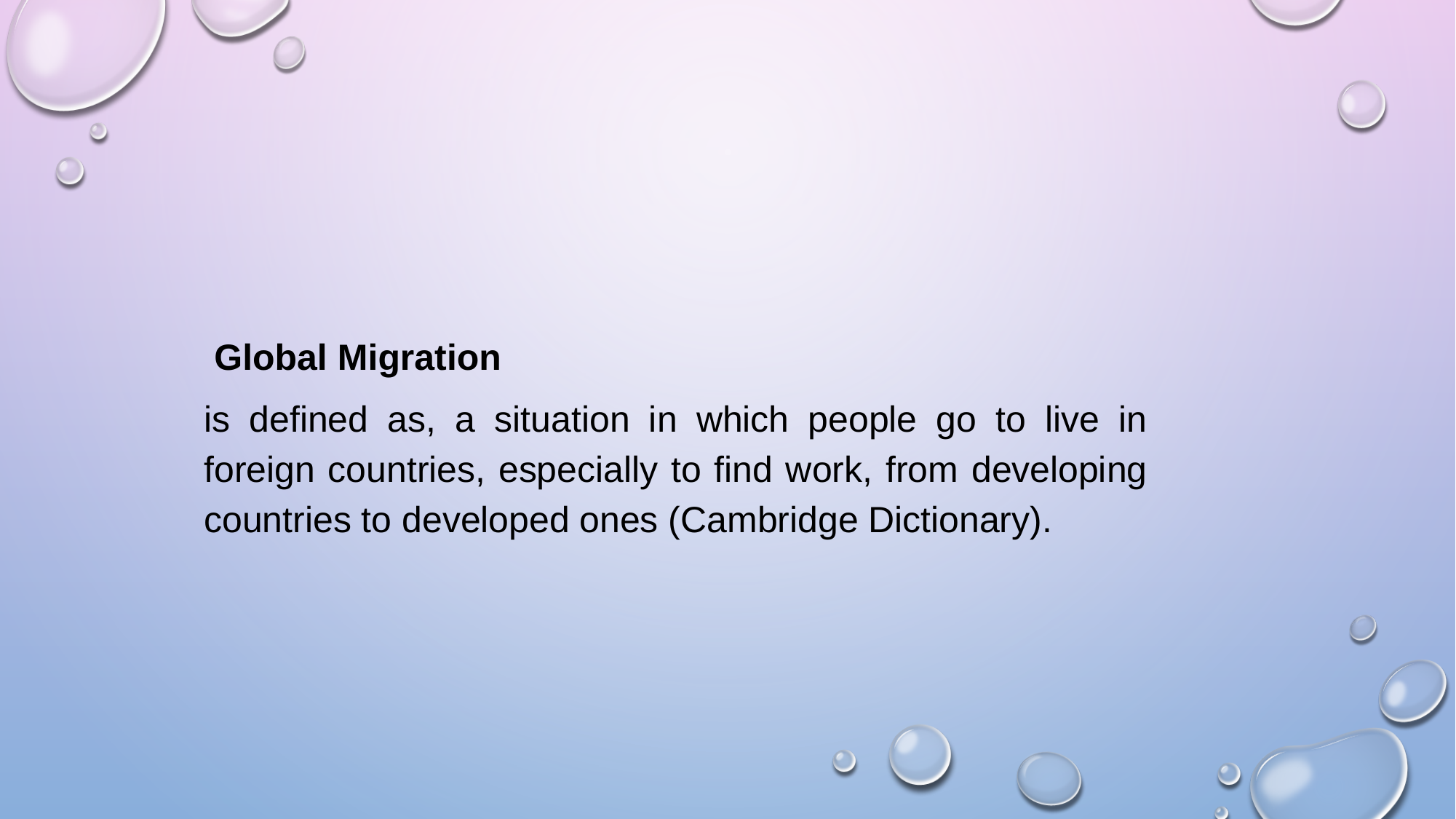

Global Migration
is defined as, a situation in which people go to live in foreign countries, especially to find work, from developing countries to developed ones (Cambridge Dictionary).